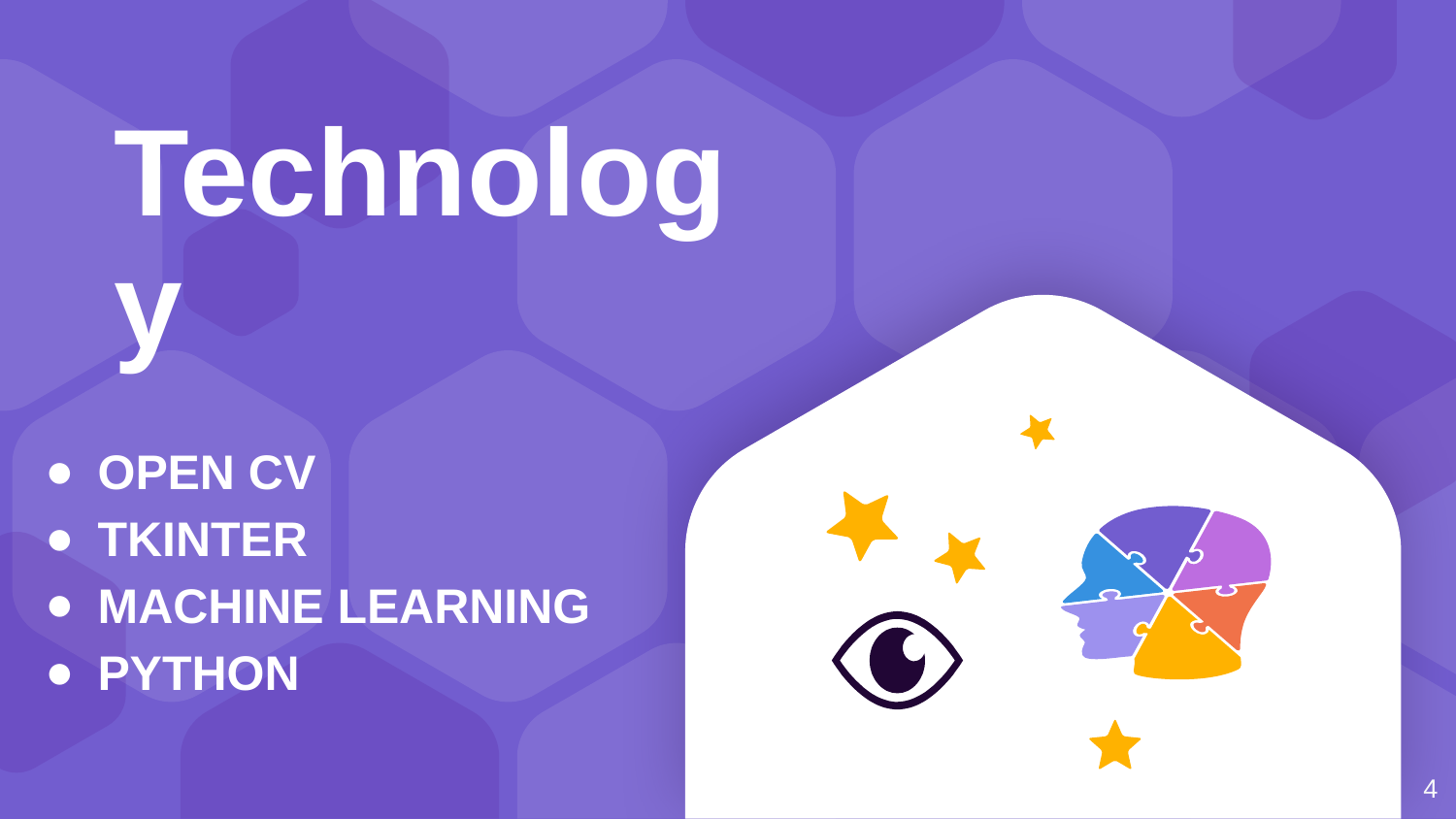

Technology

OPEN CV
TKINTER
MACHINE LEARNING
PYTHON

4